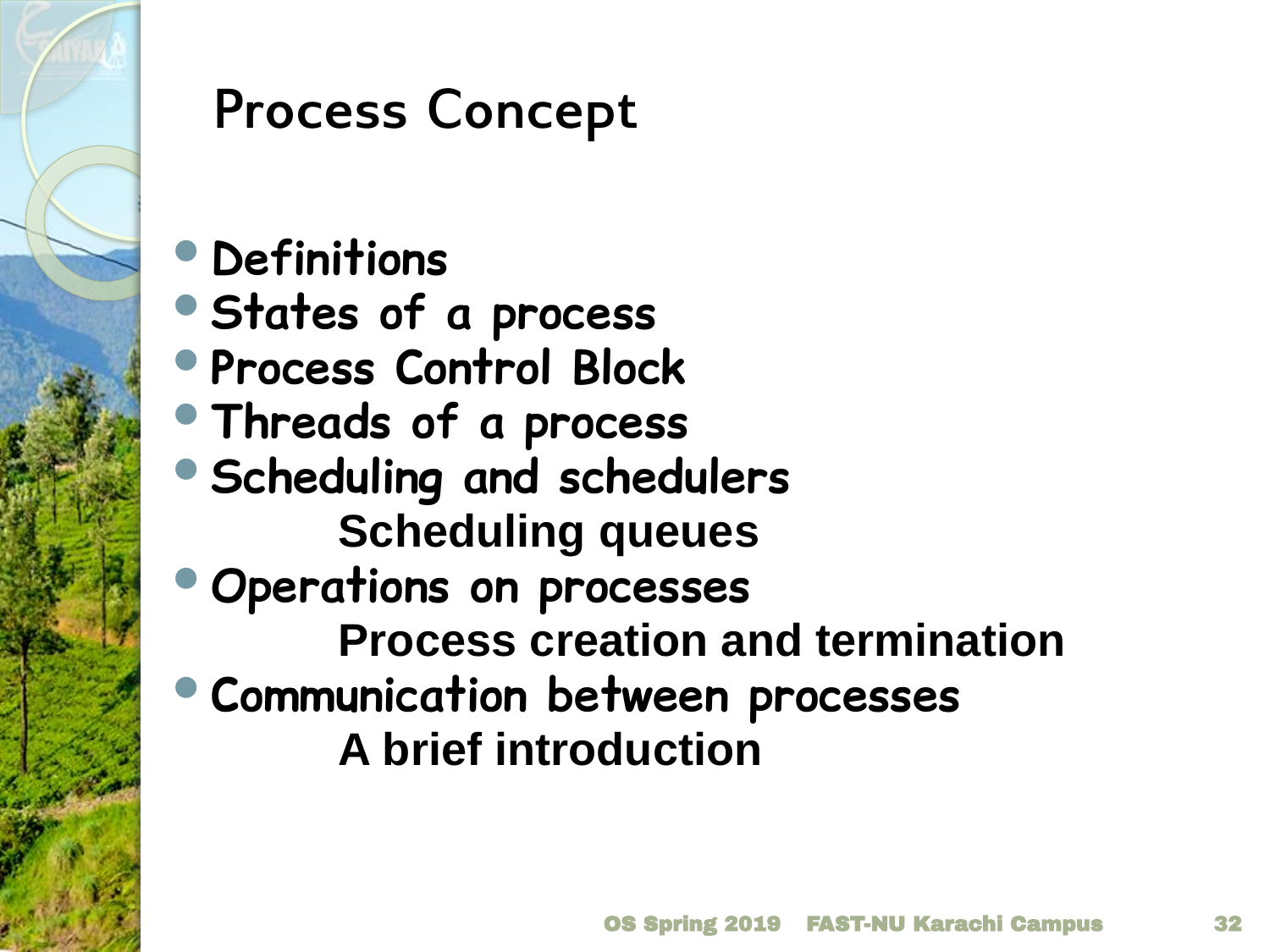

# Process Concept
Definitions
States of a process
Process Control Block
Threads of a process
Scheduling and schedulers
		Scheduling queues
Operations on processes
		Process creation and termination
Communication between processes
		A brief introduction

OS Spring 2019
FAST-NU Karachi Campus
32